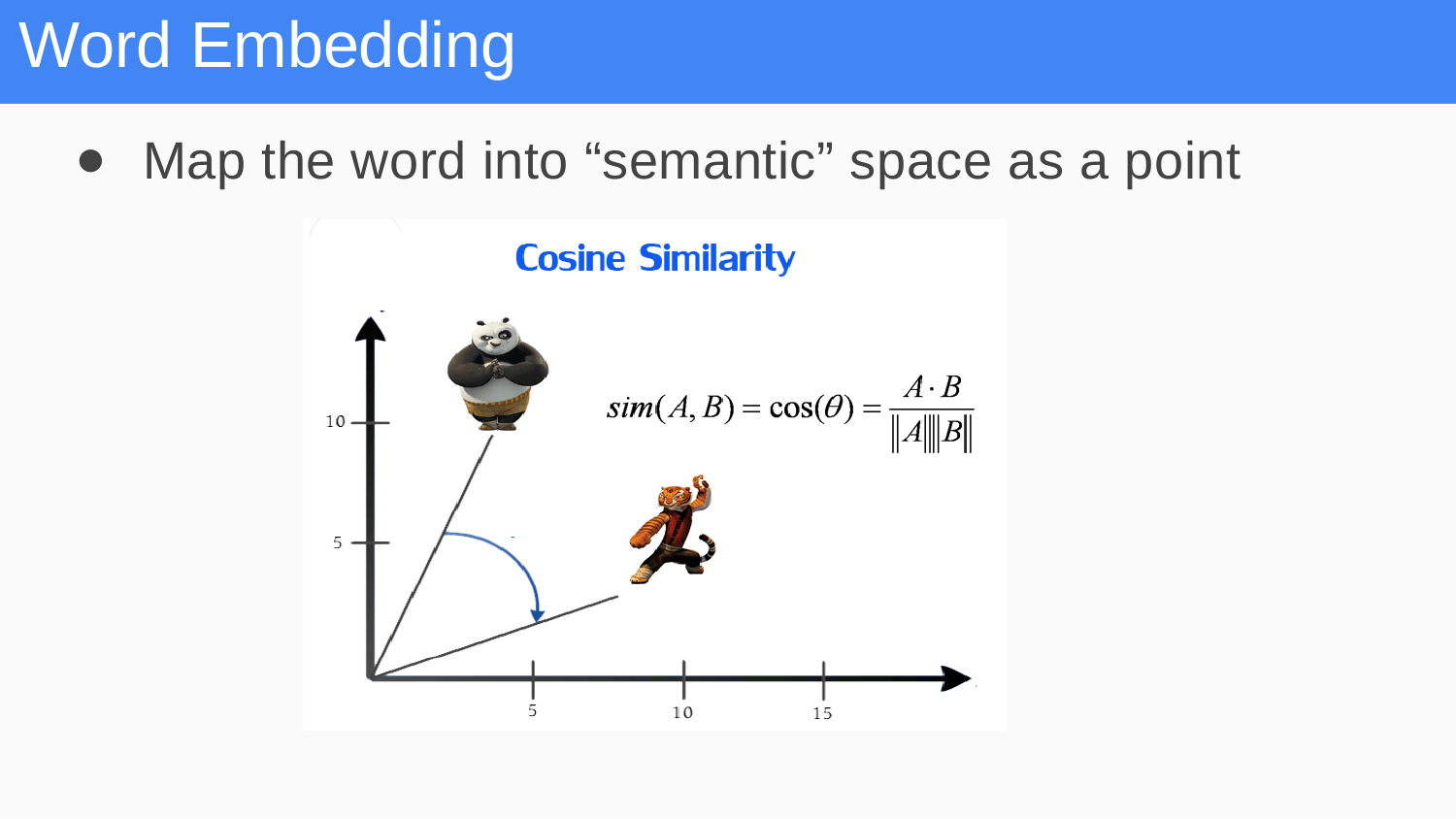

# Word Embedding
Map the word into “semantic” space as a point